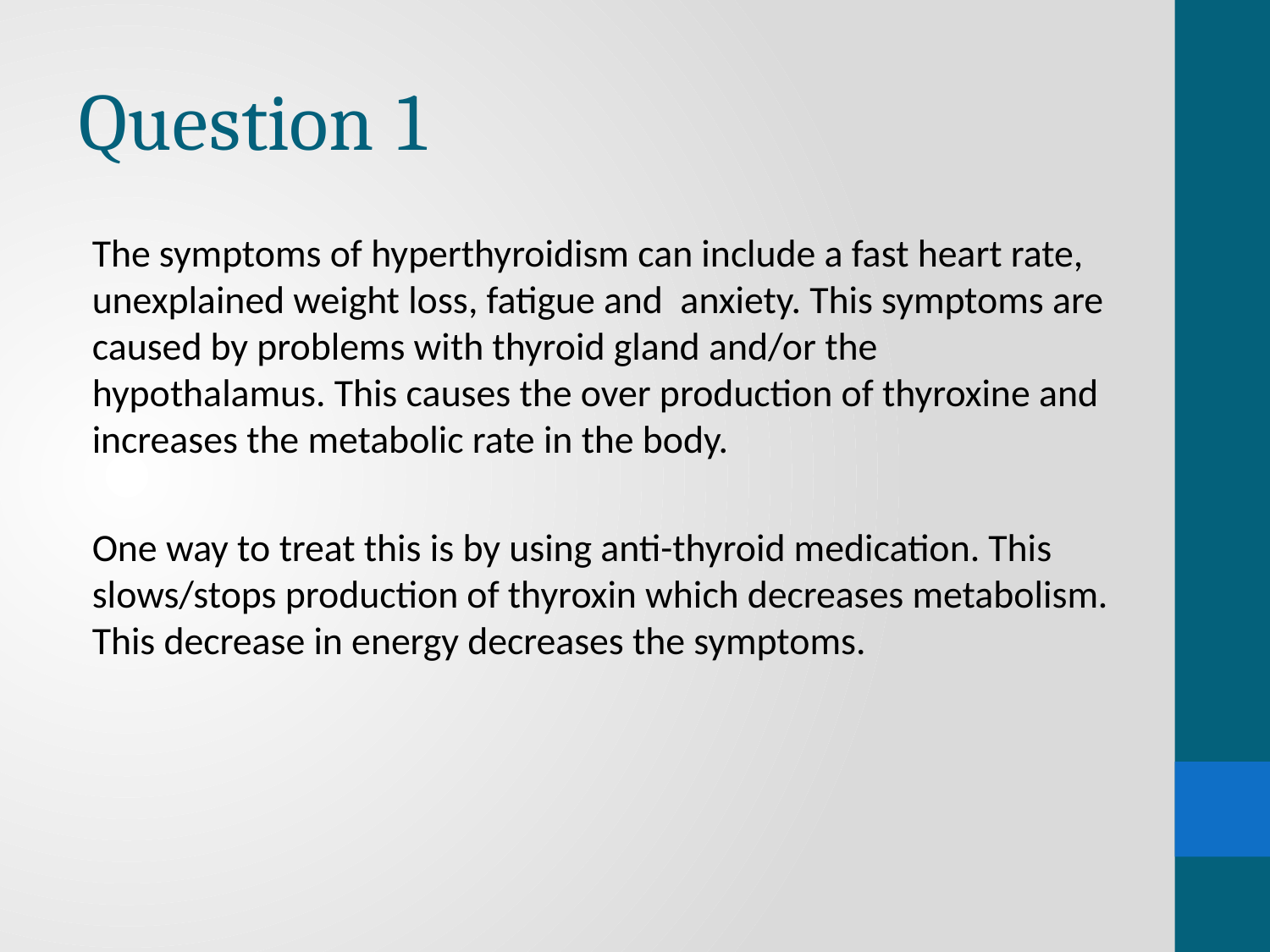

# Question 1
The symptoms of hyperthyroidism can include a fast heart rate, unexplained weight loss, fatigue and  anxiety. This symptoms are caused by problems with thyroid gland and/or the hypothalamus. This causes the over production of thyroxine and increases the metabolic rate in the body.

One way to treat this is by using anti-thyroid medication. This slows/stops production of thyroxin which decreases metabolism. This decrease in energy decreases the symptoms.